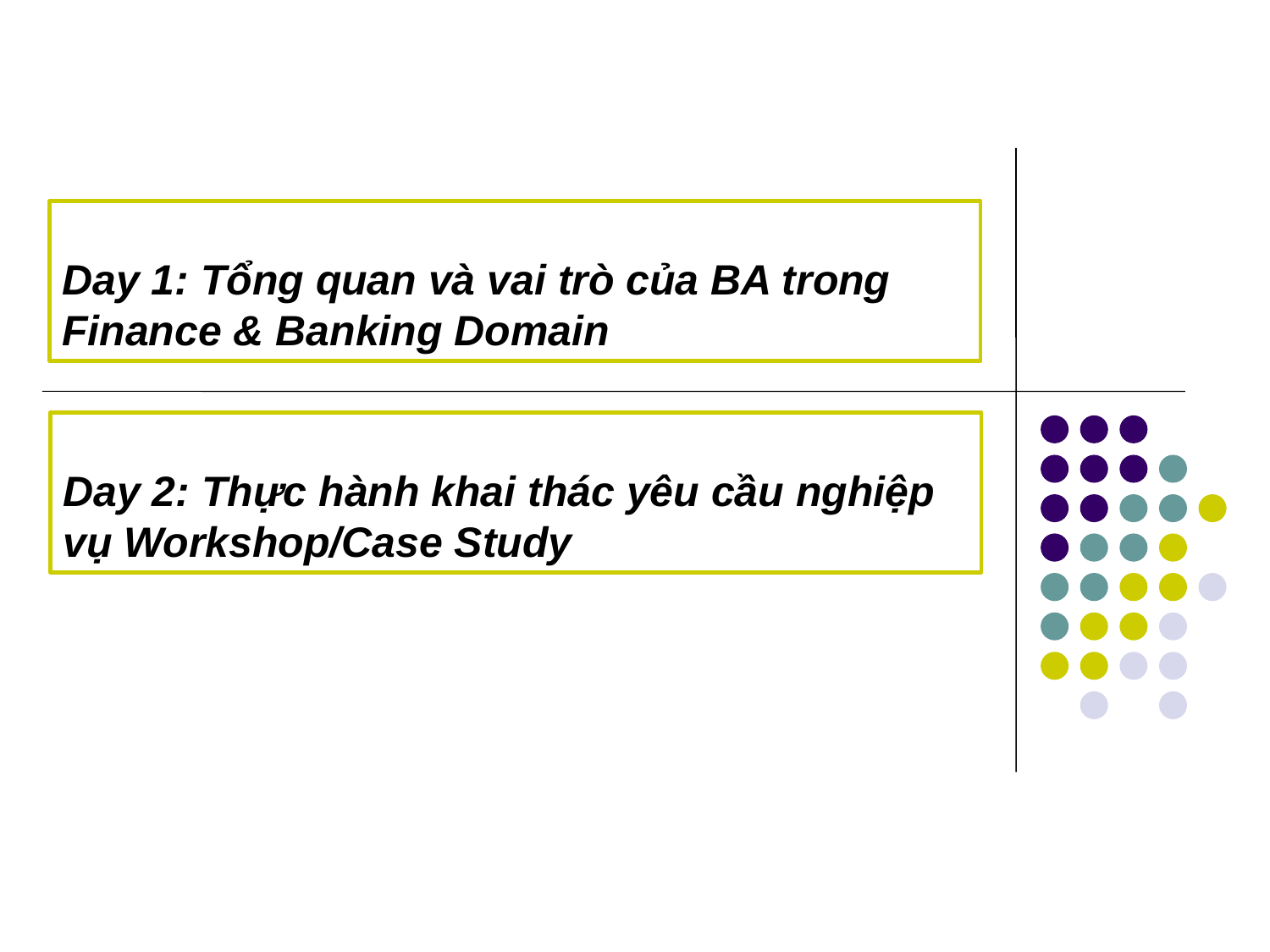

# Day 1: Tổng quan và vai trò của BA trong Finance & Banking Domain
Day 2: Thực hành khai thác yêu cầu nghiệp vụ Workshop/Case Study